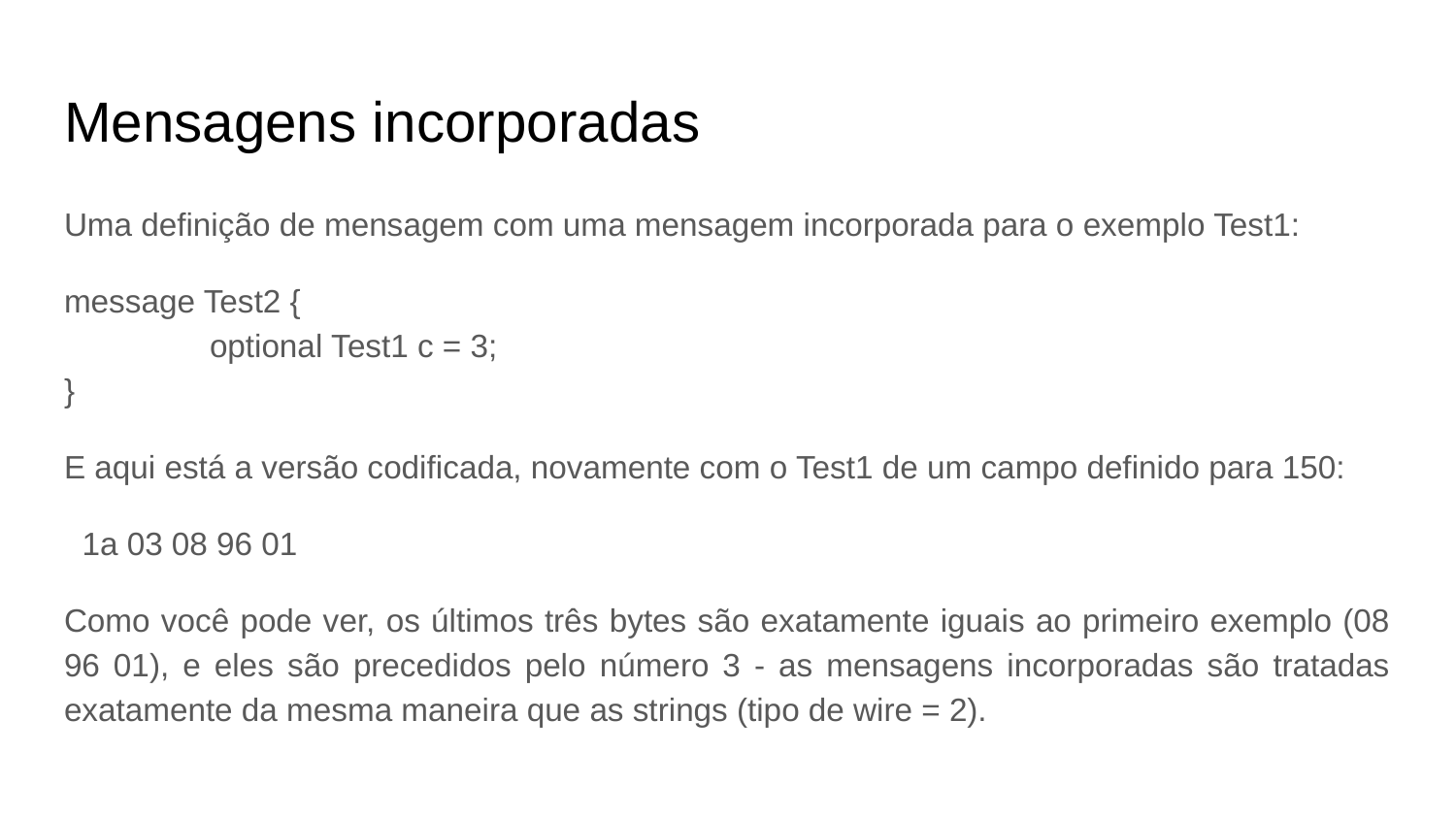

# Mensagens incorporadas
Uma definição de mensagem com uma mensagem incorporada para o exemplo Test1:
message Test2 {
	optional Test1 c = 3;
}
E aqui está a versão codificada, novamente com o Test1 de um campo definido para 150:
  1a 03 08 96 01
Como você pode ver, os últimos três bytes são exatamente iguais ao primeiro exemplo (08 96 01), e eles são precedidos pelo número 3 - as mensagens incorporadas são tratadas exatamente da mesma maneira que as strings (tipo de wire = 2).